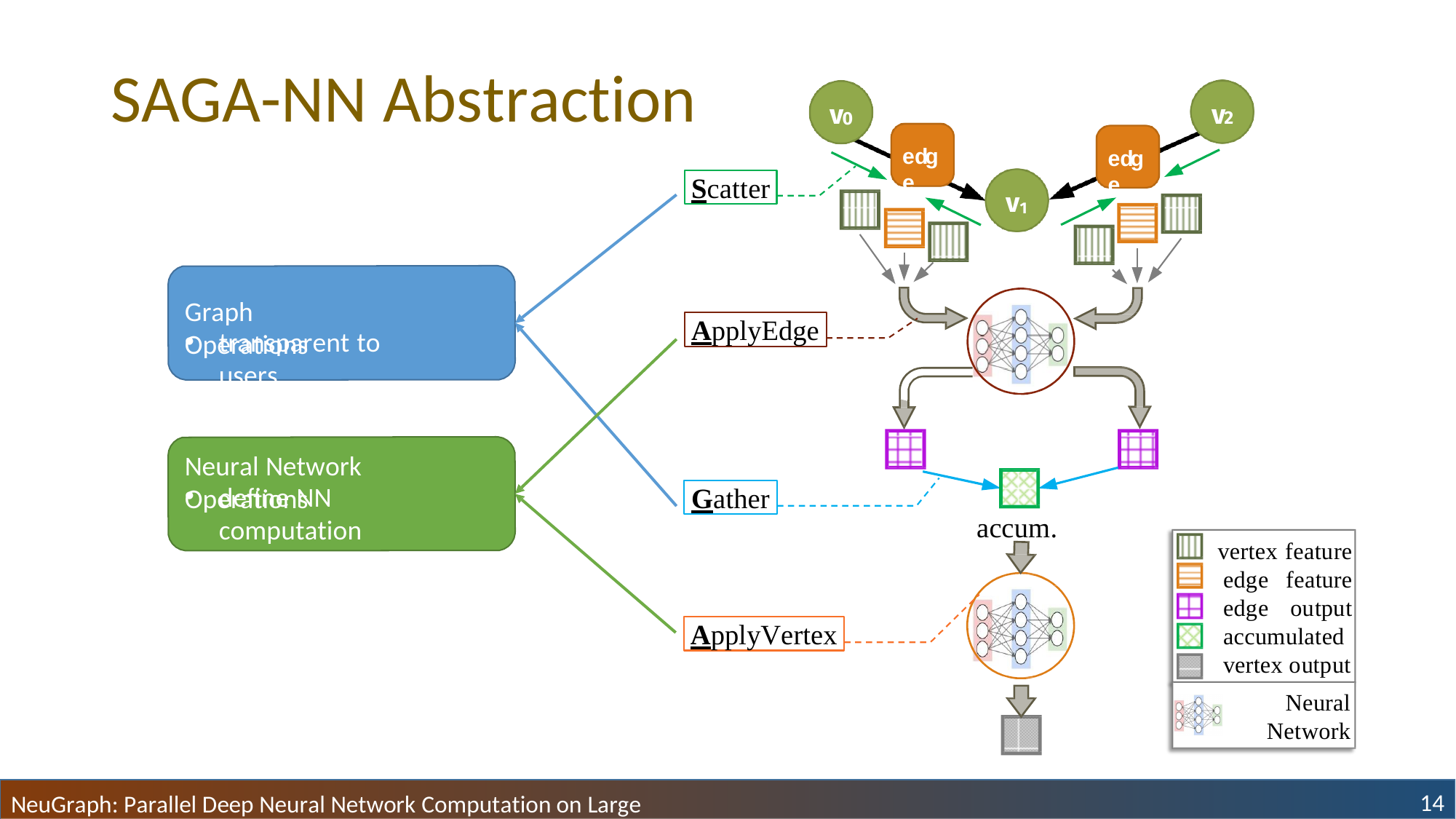

# SAGA-NN Abstraction

v
v
2
0
edge
edge

Scatter
v1

Graph Operations

ApplyEdge

transparent to users

Neural Network Operations

define NN computation
with dataflow
Gather

accum.

vertex feature edge feature edge output accumulated vertex output
Neural Network

ApplyVertex

14
NeuGraph: Parallel Deep Neural Network Computation on Large Graphs